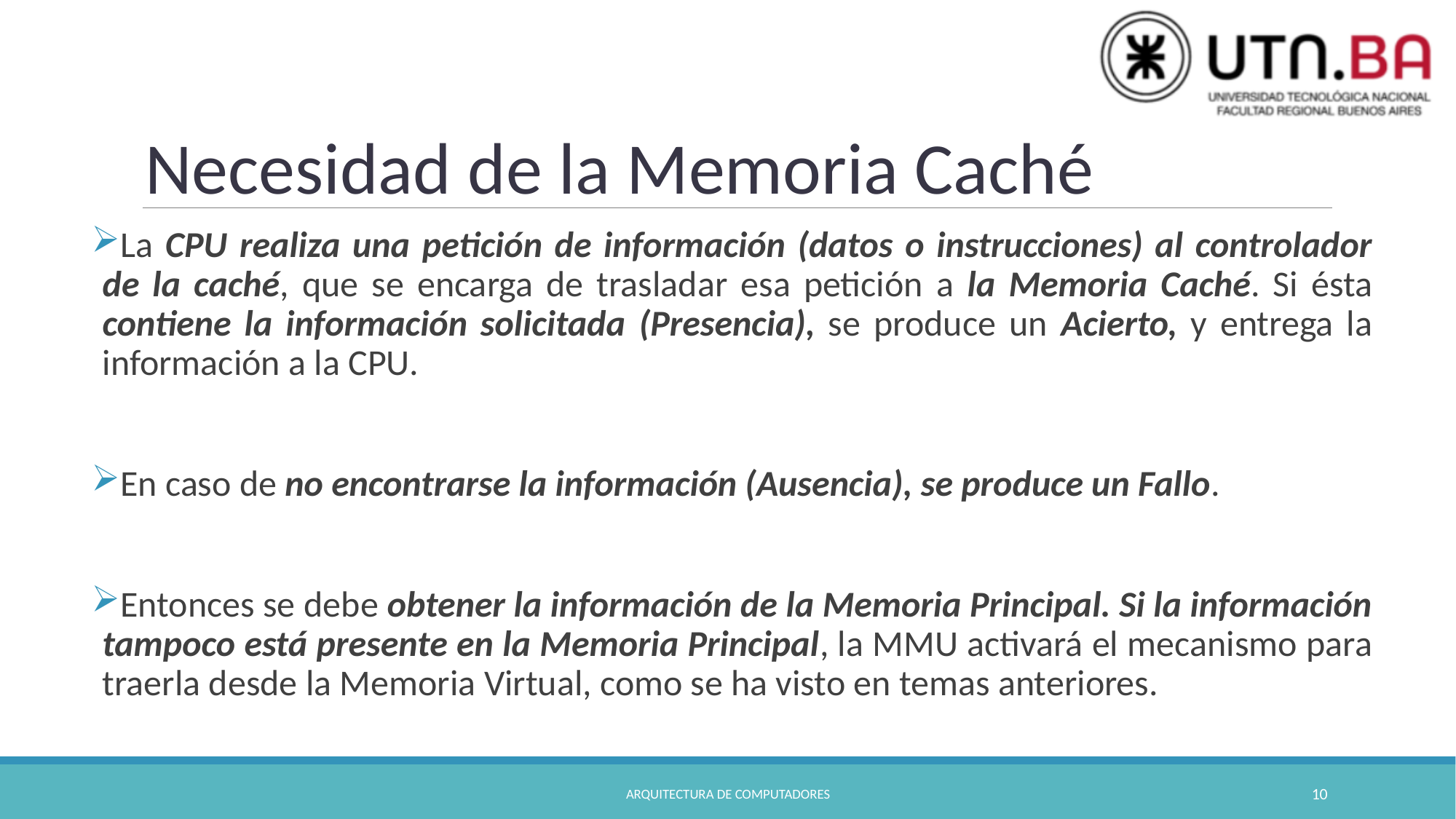

Necesidad de la Memoria Caché
La CPU realiza una petición de información (datos o instrucciones) al controlador de la caché, que se encarga de trasladar esa petición a la Memoria Caché. Si ésta contiene la información solicitada (Presencia), se produce un Acierto, y entrega la información a la CPU.

En caso de no encontrarse la información (Ausencia), se produce un Fallo.

Entonces se debe obtener la información de la Memoria Principal. Si la información tampoco está presente en la Memoria Principal, la MMU activará el mecanismo para traerla desde la Memoria Virtual, como se ha visto en temas anteriores.
Arquitectura de Computadores
10